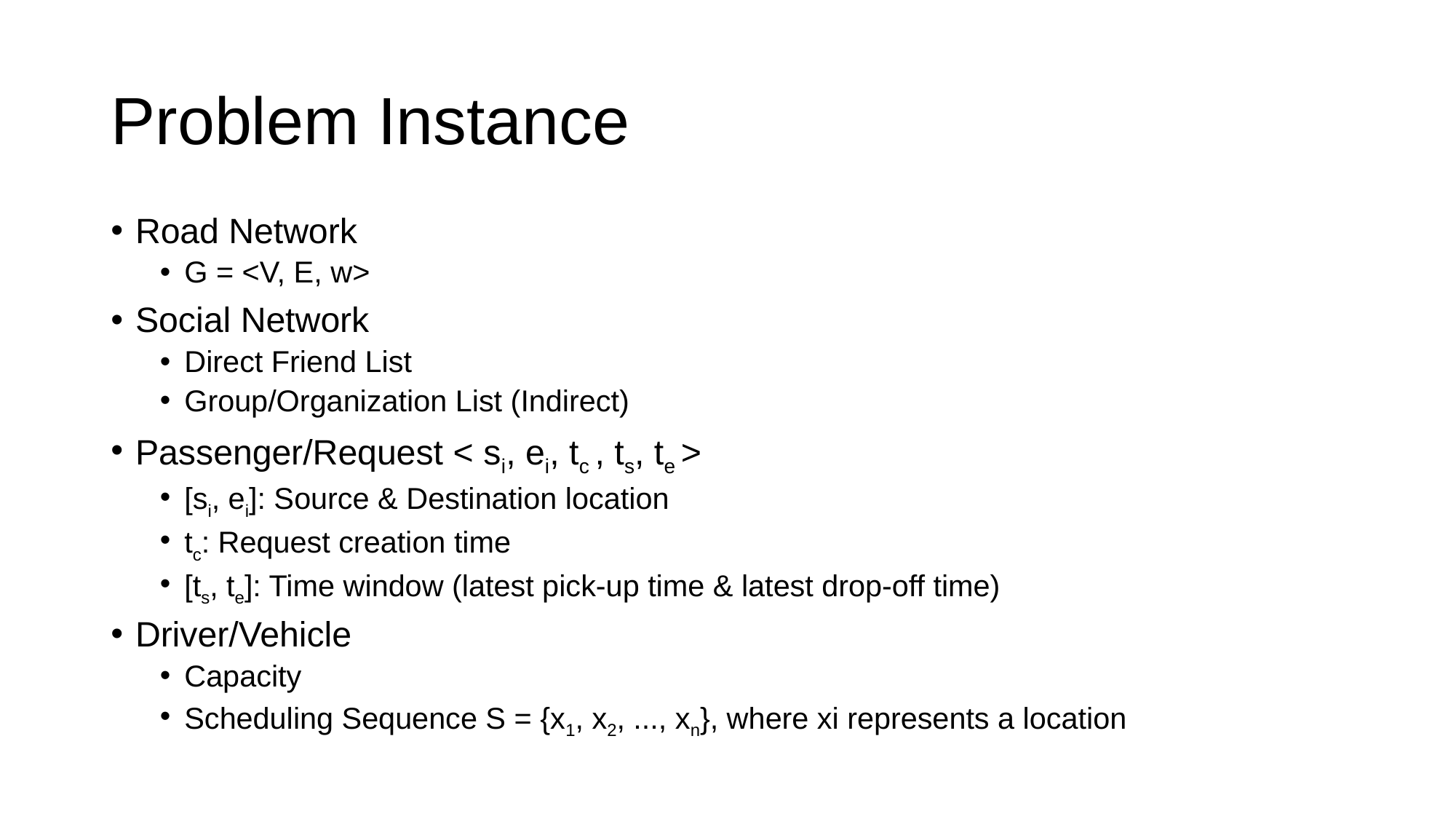

# Problem Instance
Road Network
G = <V, E, w>
Social Network
Direct Friend List
Group/Organization List (Indirect)
Passenger/Request < si, ei, tc , ts, te >
[si, ei]: Source & Destination location
tc: Request creation time
[ts, te]: Time window (latest pick-up time & latest drop-off time)
Driver/Vehicle
Capacity
Scheduling Sequence S = {x1, x2, ..., xn}, where xi represents a location